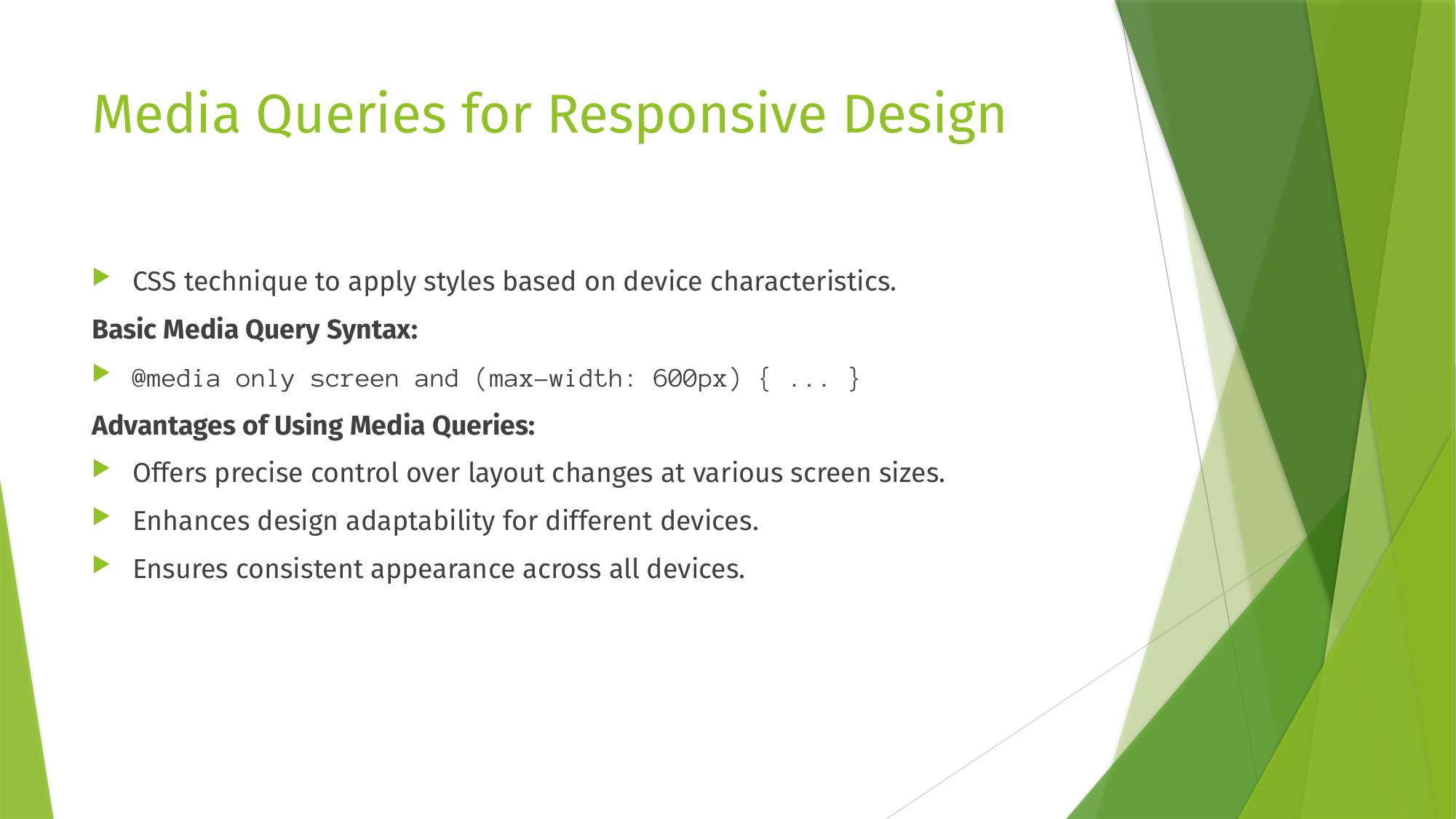

# Media Queries for Responsive Design
CSS technique to apply styles based on device characteristics.
Basic Media Query Syntax:
@media only screen and (max-width: 600px) { ... }
Advantages of Using Media Queries:
Offers precise control over layout changes at various screen sizes.
Enhances design adaptability for different devices.
Ensures consistent appearance across all devices.